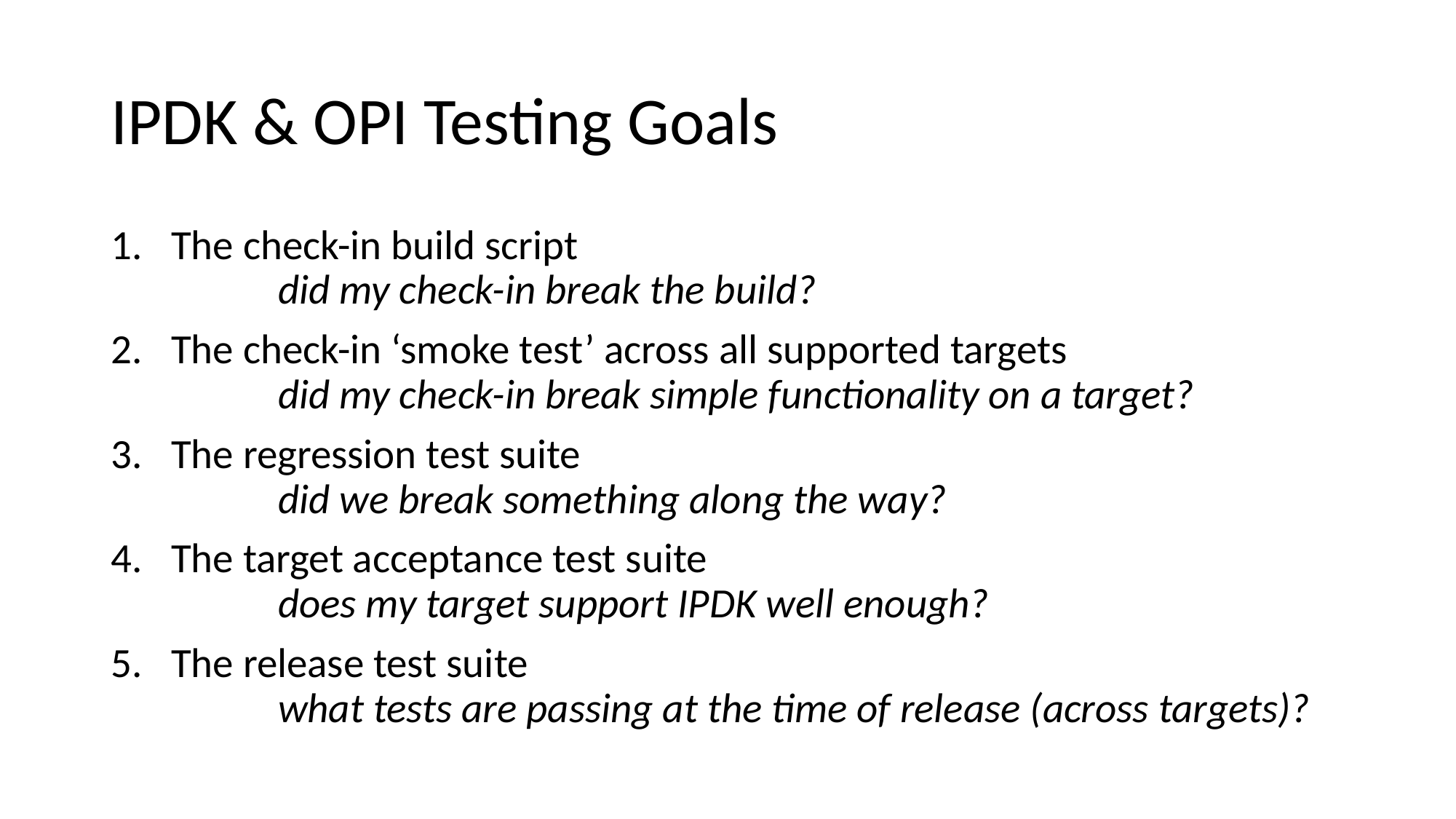

# IPDK & OPI Testing Goals
The check-in build script
	did my check-in break the build?
The check-in ‘smoke test’ across all supported targets
	did my check-in break simple functionality on a target?
The regression test suite
	did we break something along the way?
The target acceptance test suite
	does my target support IPDK well enough?
The release test suite
	what tests are passing at the time of release (across targets)?